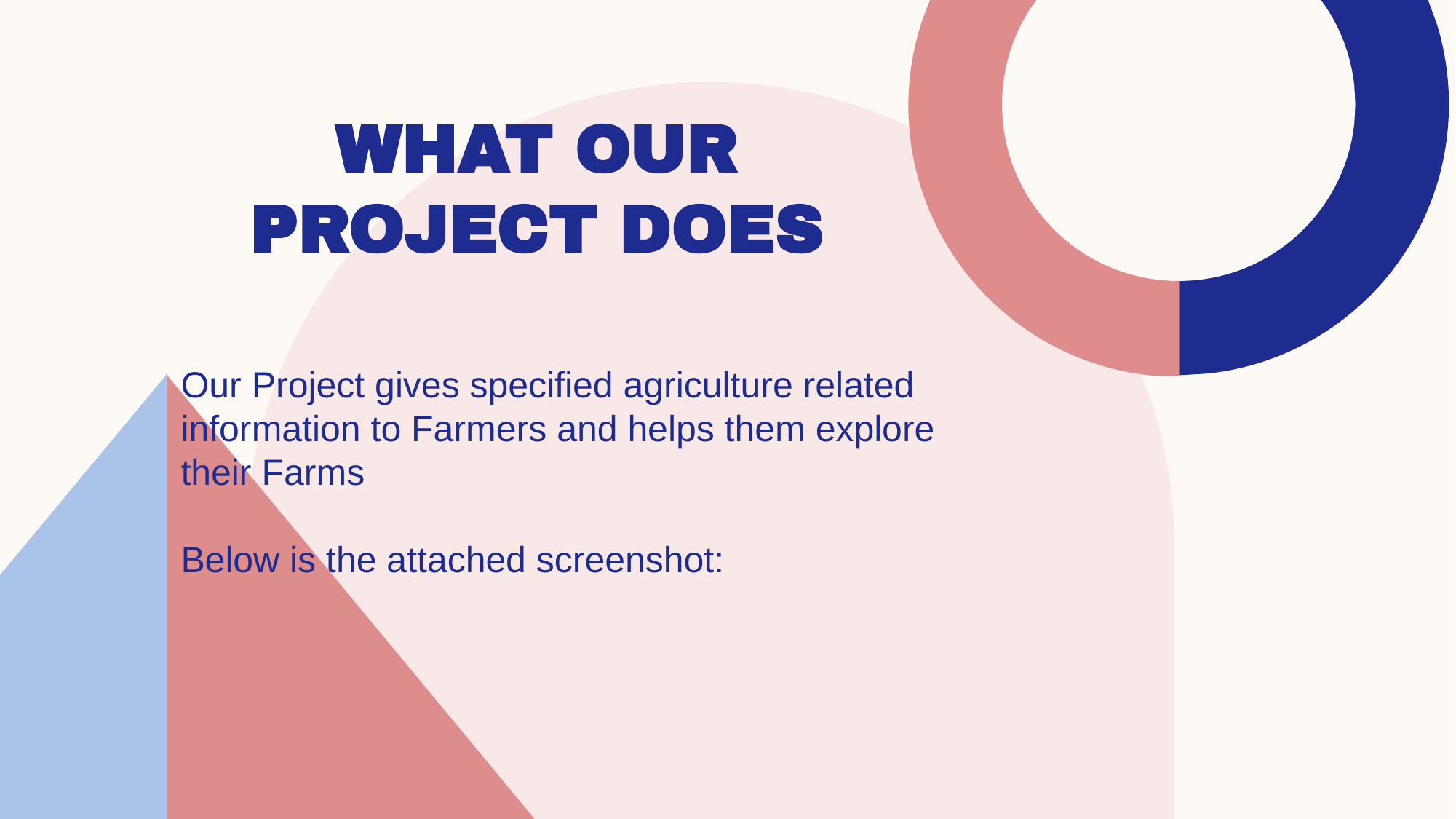

# What our Project does
Our Project gives specified agriculture related   information to Farmers and helps them explore their Farms

Below is the attached screenshot: